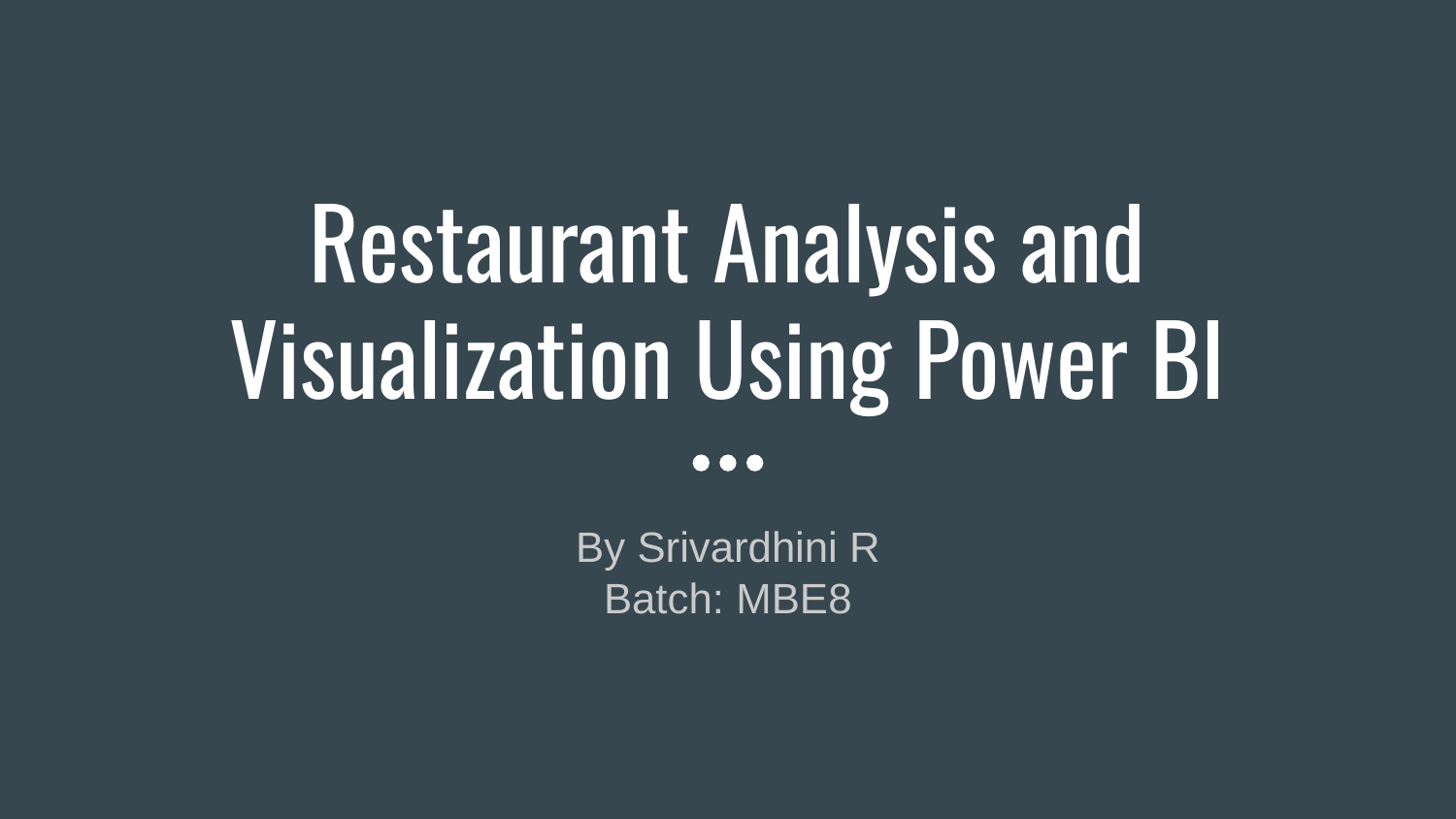

# Restaurant Analysis and Visualization Using Power BI
By Srivardhini R
Batch: MBE8